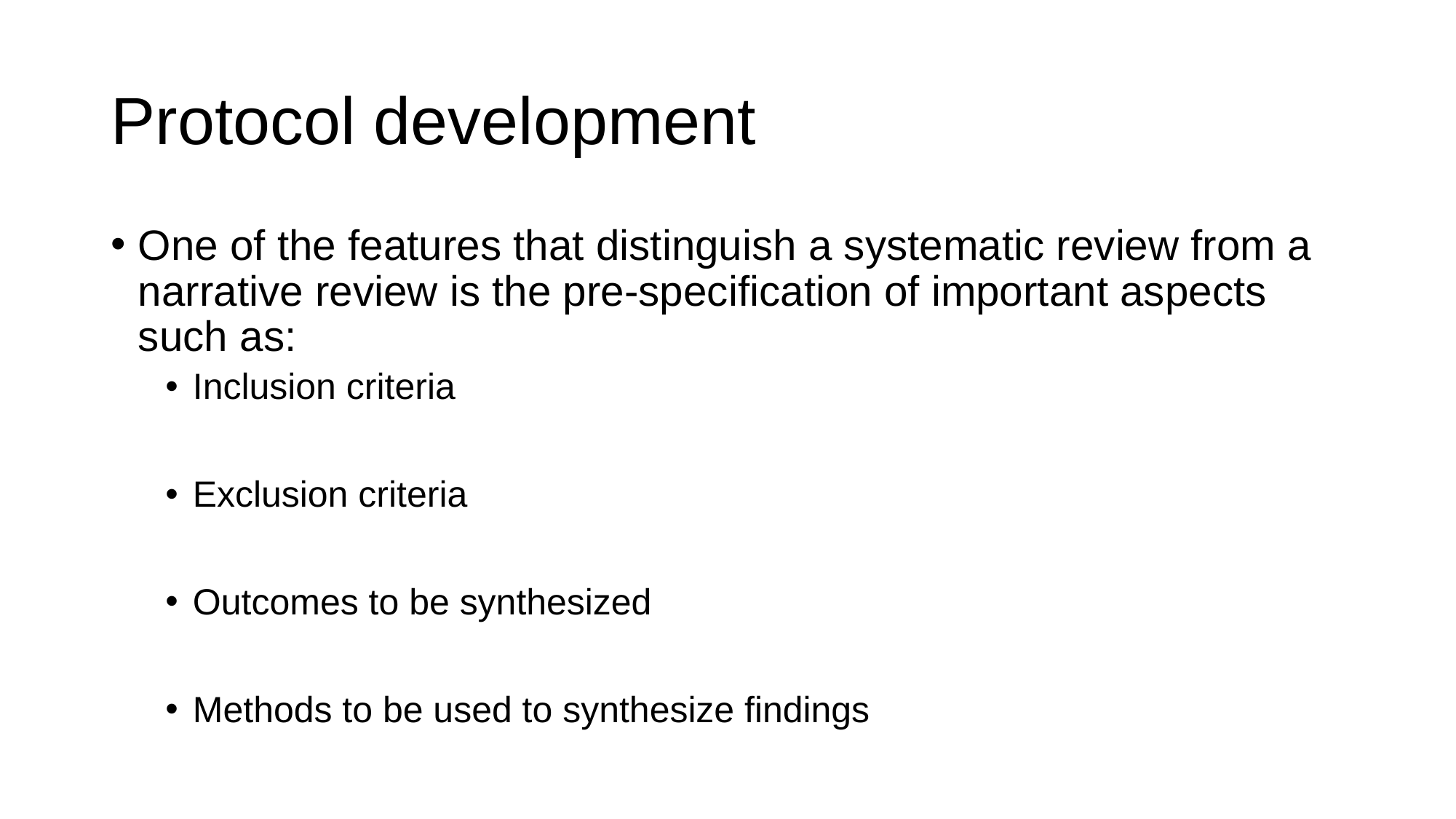

# Protocol development
One of the features that distinguish a systematic review from a narrative review is the pre-specification of important aspects such as:
Inclusion criteria

Exclusion criteria

Outcomes to be synthesized

Methods to be used to synthesize findings